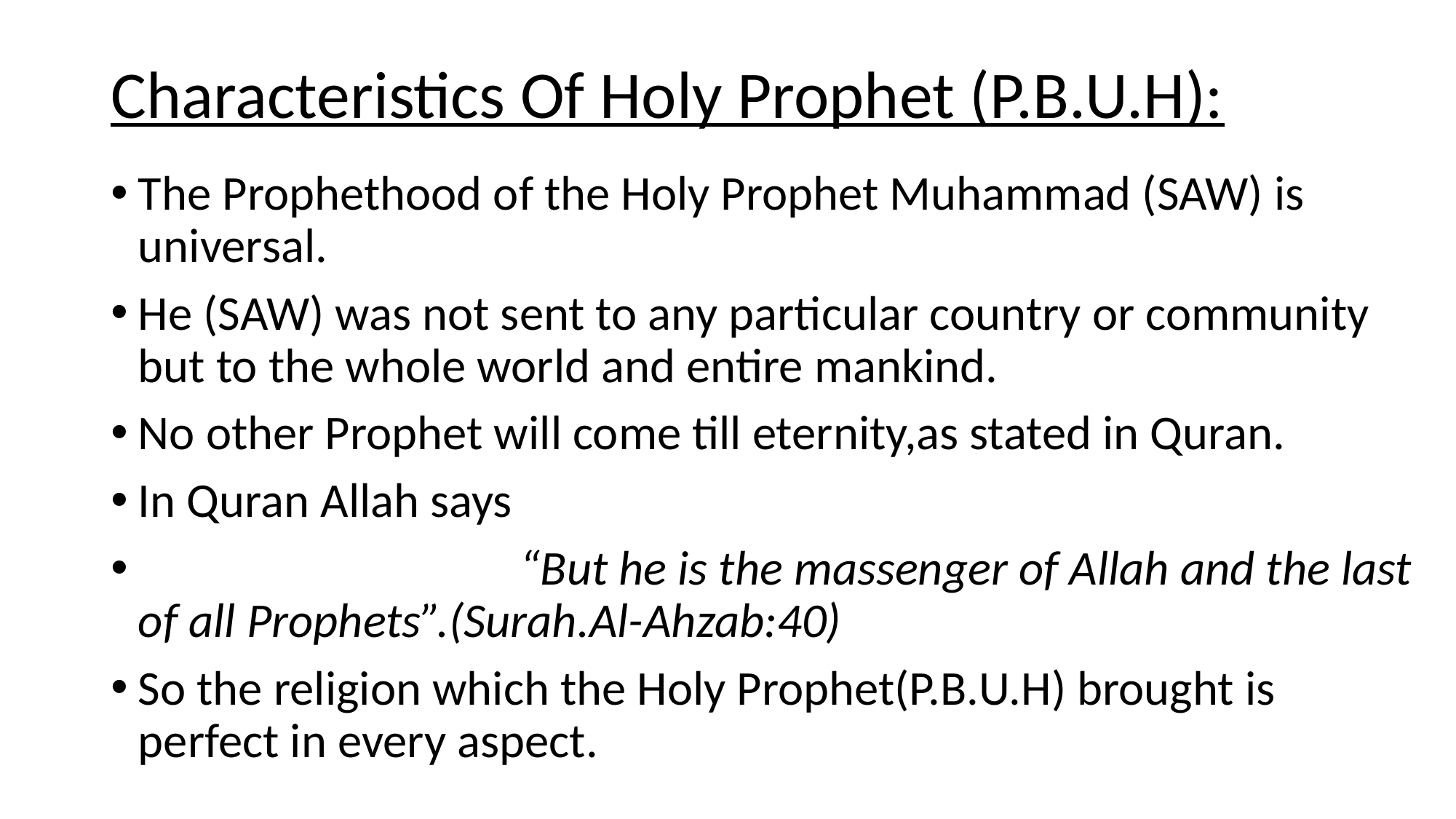

# Characteristics Of Holy Prophet (P.B.U.H):
The Prophethood of the Holy Prophet Muhammad (SAW) is universal.
He (SAW) was not sent to any particular country or community but to the whole world and entire mankind.
No other Prophet will come till eternity,as stated in Quran.
In Quran Allah says
                                   “But he is the massenger of Allah and the last of all Prophets”.(Surah.Al-Ahzab:40)
So the religion which the Holy Prophet(P.B.U.H) brought is perfect in every aspect.